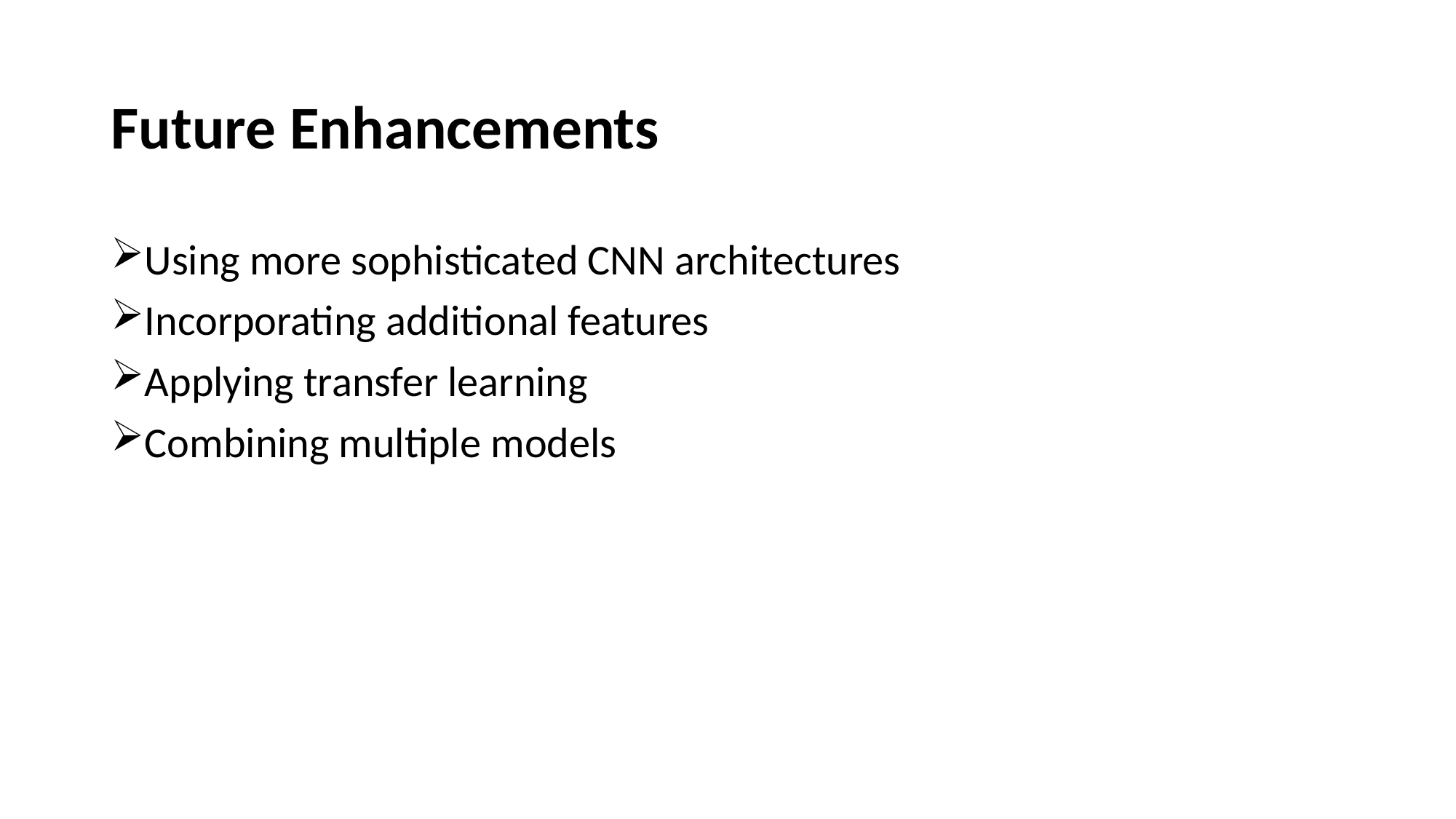

Future Enhancements

Using more sophisticated CNN architectures
Incorporating additional features
Applying transfer learning
Combining multiple models
20